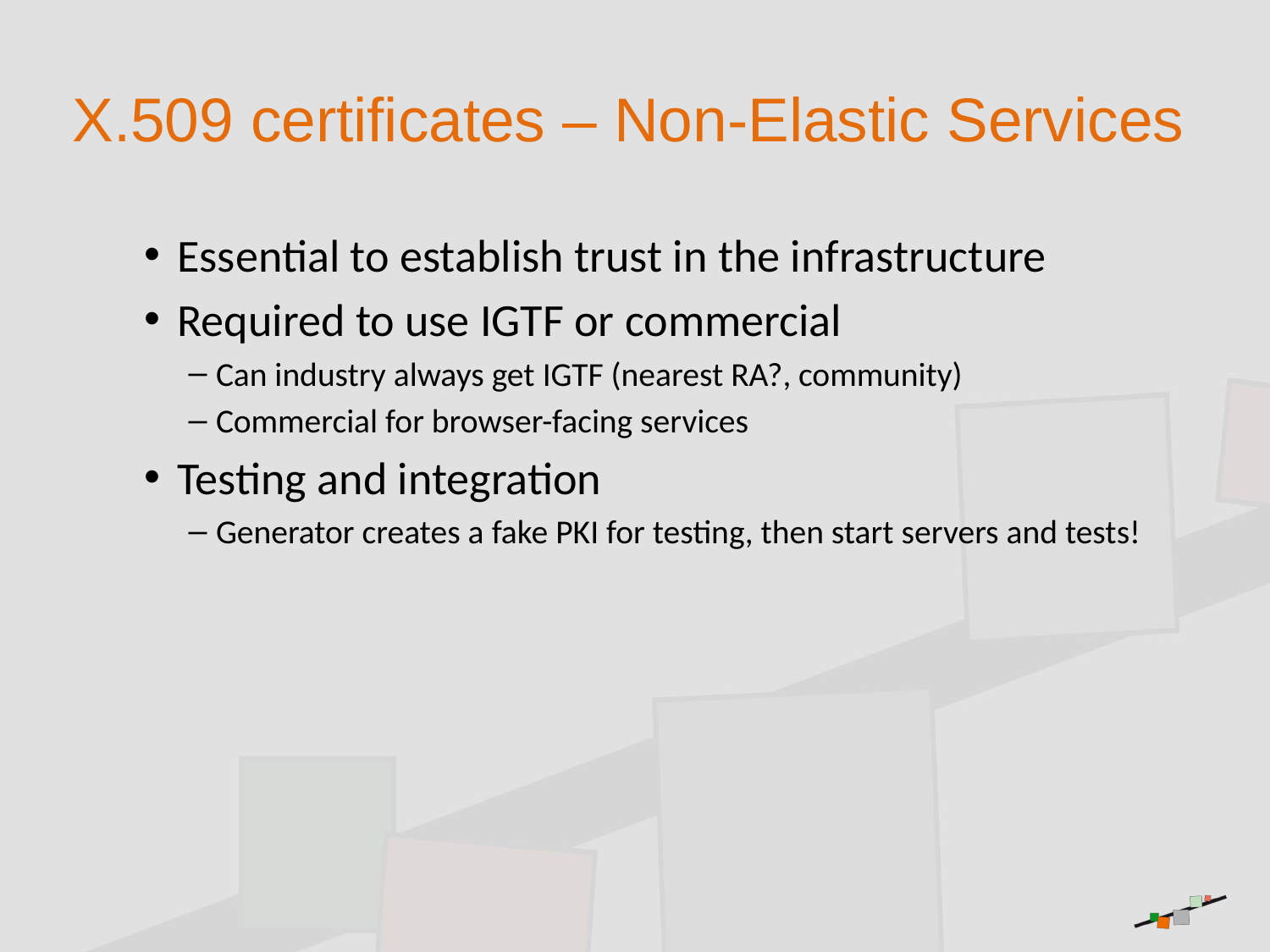

# X.509 certificates – Non-Elastic Services
Essential to establish trust in the infrastructure
Required to use IGTF or commercial
Can industry always get IGTF (nearest RA?, community)
Commercial for browser-facing services
Testing and integration
Generator creates a fake PKI for testing, then start servers and tests!